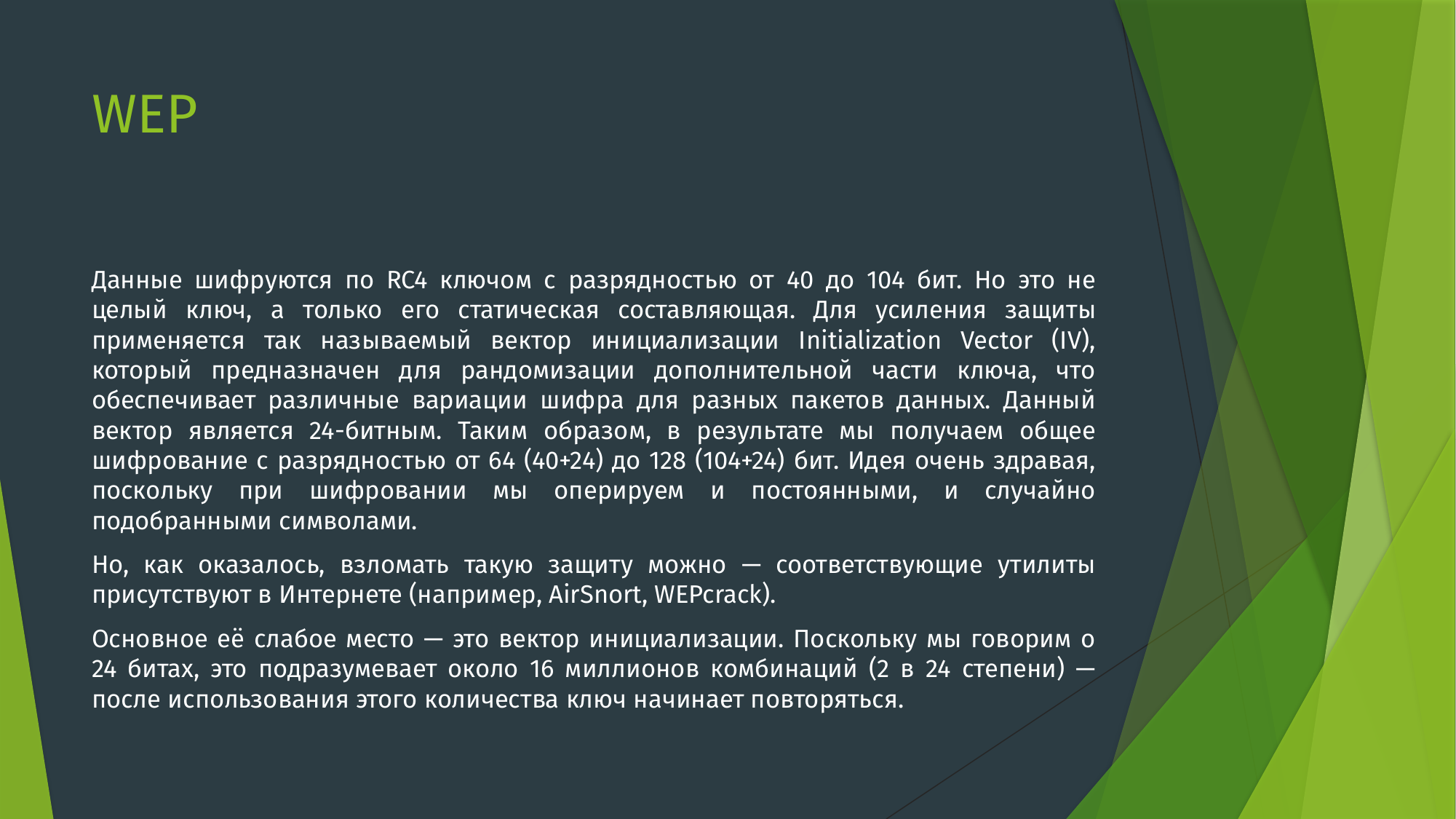

# WEP
Данные шифруются по RC4 ключом с разрядностью от 40 до 104 бит. Но это не целый ключ, а только его статическая составляющая. Для усиления защиты применяется так называемый вектор инициализации Initialization Vector (IV), который предназначен для рандомизации дополнительной части ключа, что обеспечивает различные вариации шифра для разных пакетов данных. Данный вектор является 24-битным. Таким образом, в результате мы получаем общее шифрование с разрядностью от 64 (40+24) до 128 (104+24) бит. Идея очень здравая, поскольку при шифровании мы оперируем и постоянными, и случайно подобранными символами.
Но, как оказалось, взломать такую защиту можно — соответствующие утилиты присутствуют в Интернете (например, AirSnort, WEPcrack).
Основное её слабое место — это вектор инициализации. Поскольку мы говорим о 24 битах, это подразумевает около 16 миллионов комбинаций (2 в 24 степени) — после использования этого количества ключ начинает повторяться.